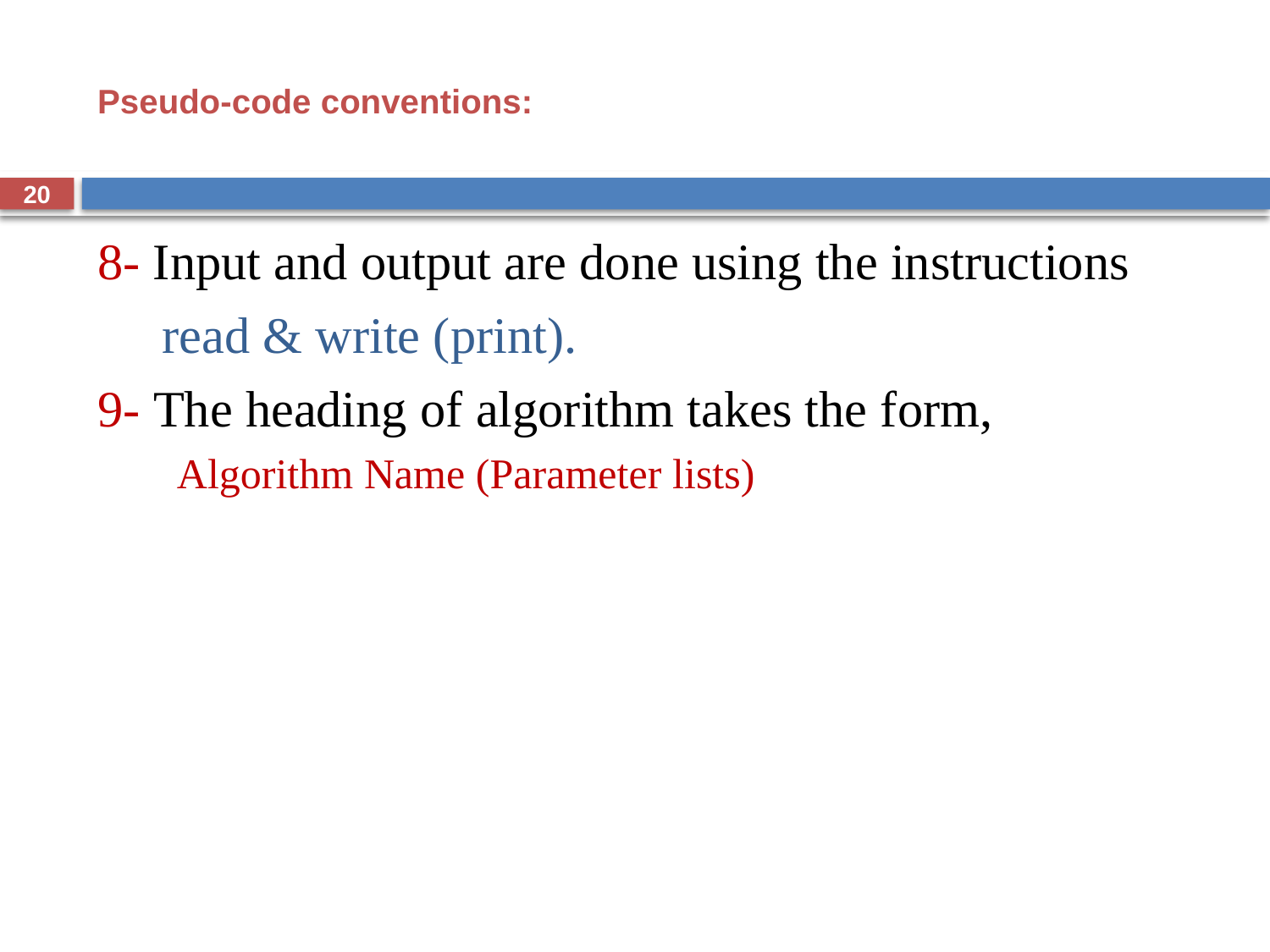

# Pseudo-code conventions:
20
8- Input and output are done using the instructions
     read & write (print).
9- The heading of algorithm takes the form,
Algorithm Name (Parameter lists)